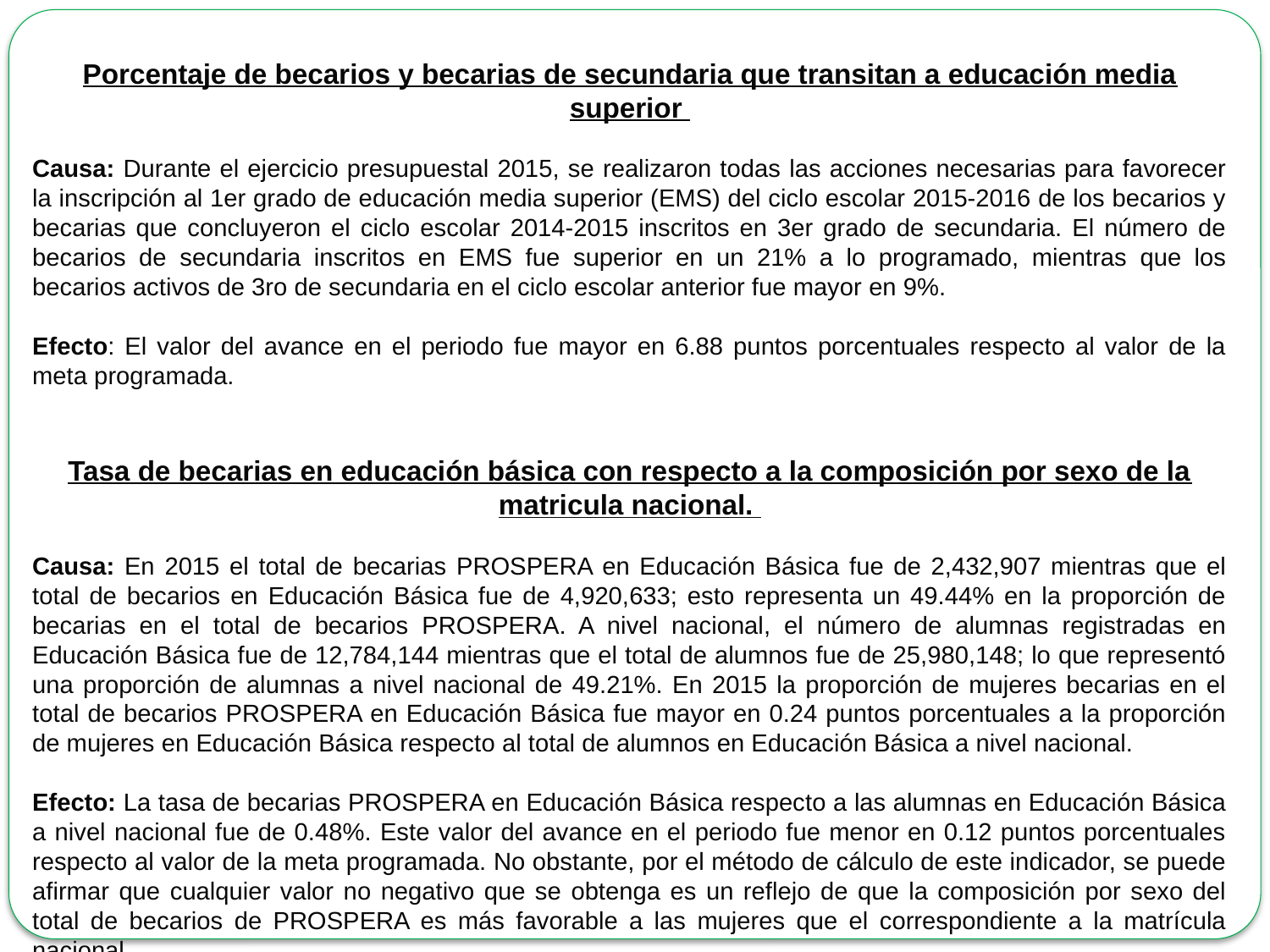

Porcentaje de becarios y becarias de secundaria que transitan a educación media superior

Causa: Durante el ejercicio presupuestal 2015, se realizaron todas las acciones necesarias para favorecer la inscripción al 1er grado de educación media superior (EMS) del ciclo escolar 2015-2016 de los becarios y becarias que concluyeron el ciclo escolar 2014-2015 inscritos en 3er grado de secundaria. El número de becarios de secundaria inscritos en EMS fue superior en un 21% a lo programado, mientras que los becarios activos de 3ro de secundaria en el ciclo escolar anterior fue mayor en 9%.

Efecto: El valor del avance en el periodo fue mayor en 6.88 puntos porcentuales respecto al valor de la meta programada.

Tasa de becarias en educación básica con respecto a la composición por sexo de la matricula nacional.

Causa: En 2015 el total de becarias PROSPERA en Educación Básica fue de 2,432,907 mientras que el total de becarios en Educación Básica fue de 4,920,633; esto representa un 49.44% en la proporción de becarias en el total de becarios PROSPERA. A nivel nacional, el número de alumnas registradas en Educación Básica fue de 12,784,144 mientras que el total de alumnos fue de 25,980,148; lo que representó una proporción de alumnas a nivel nacional de 49.21%. En 2015 la proporción de mujeres becarias en el total de becarios PROSPERA en Educación Básica fue mayor en 0.24 puntos porcentuales a la proporción de mujeres en Educación Básica respecto al total de alumnos en Educación Básica a nivel nacional.

Efecto: La tasa de becarias PROSPERA en Educación Básica respecto a las alumnas en Educación Básica a nivel nacional fue de 0.48%. Este valor del avance en el periodo fue menor en 0.12 puntos porcentuales respecto al valor de la meta programada. No obstante, por el método de cálculo de este indicador, se puede afirmar que cualquier valor no negativo que se obtenga es un reflejo de que la composición por sexo del total de becarios de PROSPERA es más favorable a las mujeres que el correspondiente a la matrícula nacional.